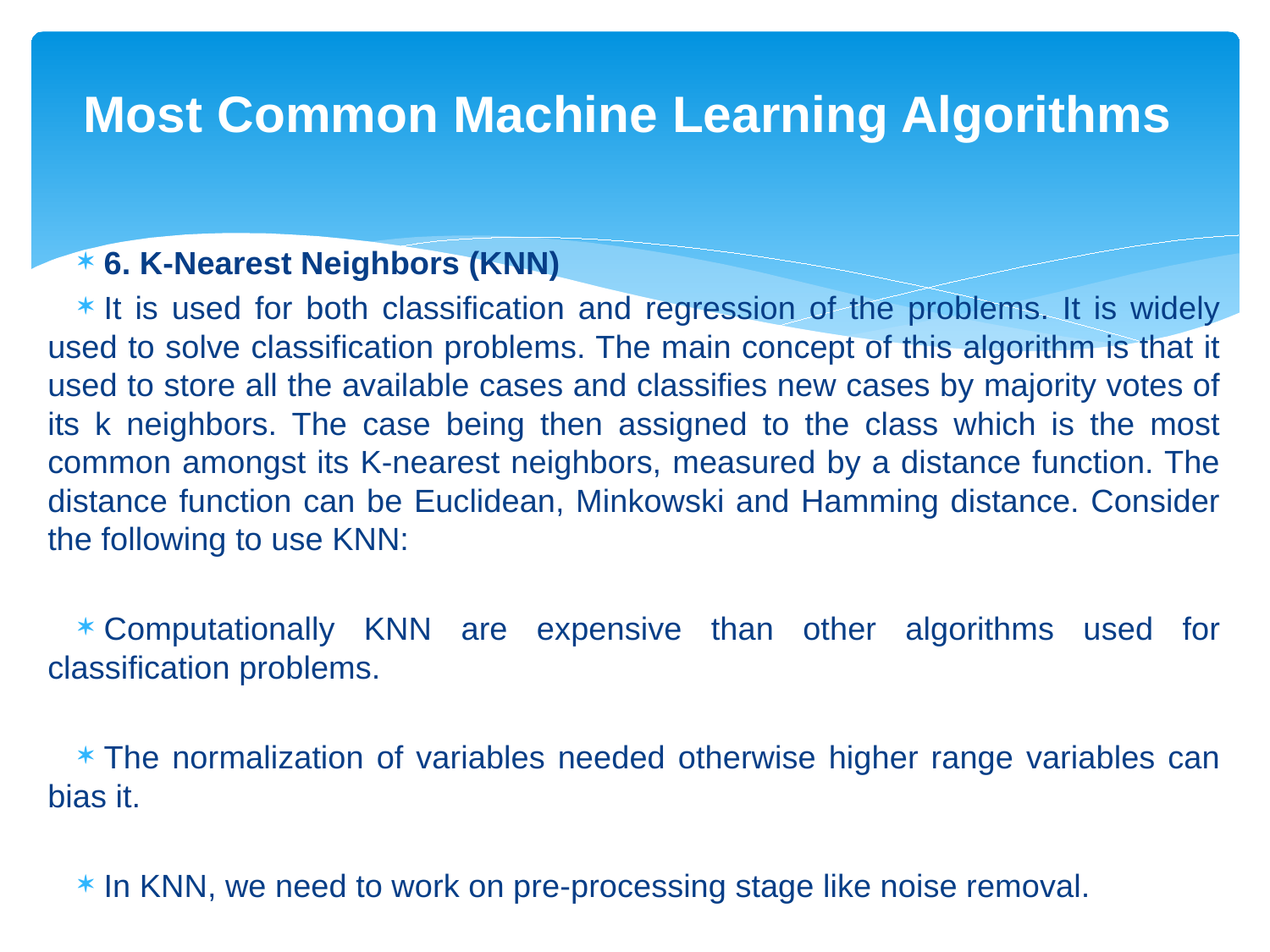

# Most Common Machine Learning Algorithms
6. K-Nearest Neighbors (KNN)
It is used for both classification and regression of the problems. It is widely used to solve classification problems. The main concept of this algorithm is that it used to store all the available cases and classifies new cases by majority votes of its k neighbors. The case being then assigned to the class which is the most common amongst its K-nearest neighbors, measured by a distance function. The distance function can be Euclidean, Minkowski and Hamming distance. Consider the following to use KNN:

Computationally KNN are expensive than other algorithms used for classification problems.

The normalization of variables needed otherwise higher range variables can bias it.

In KNN, we need to work on pre-processing stage like noise removal.